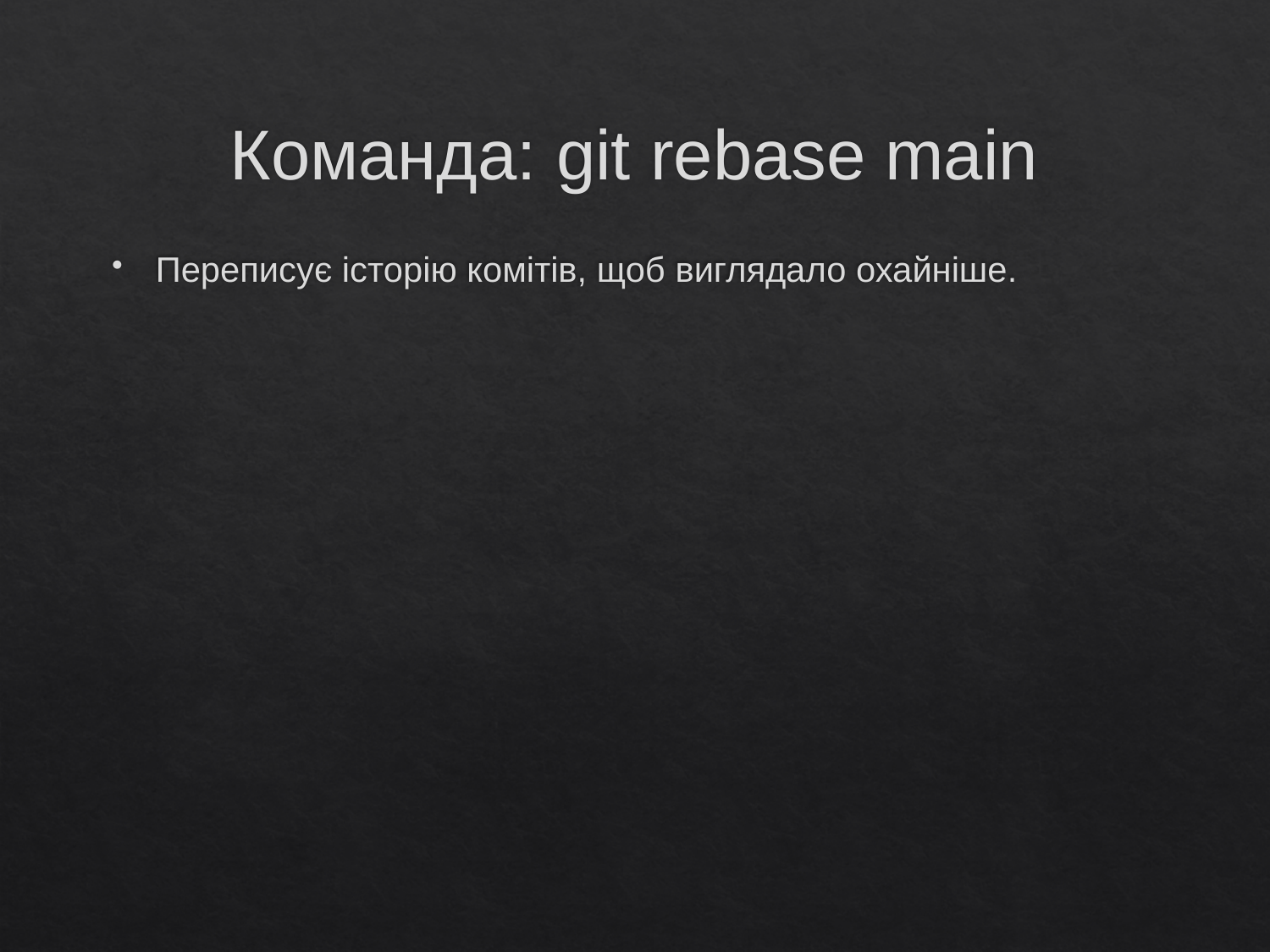

# Команда: git rebase main
Переписує історію комітів, щоб виглядало охайніше.